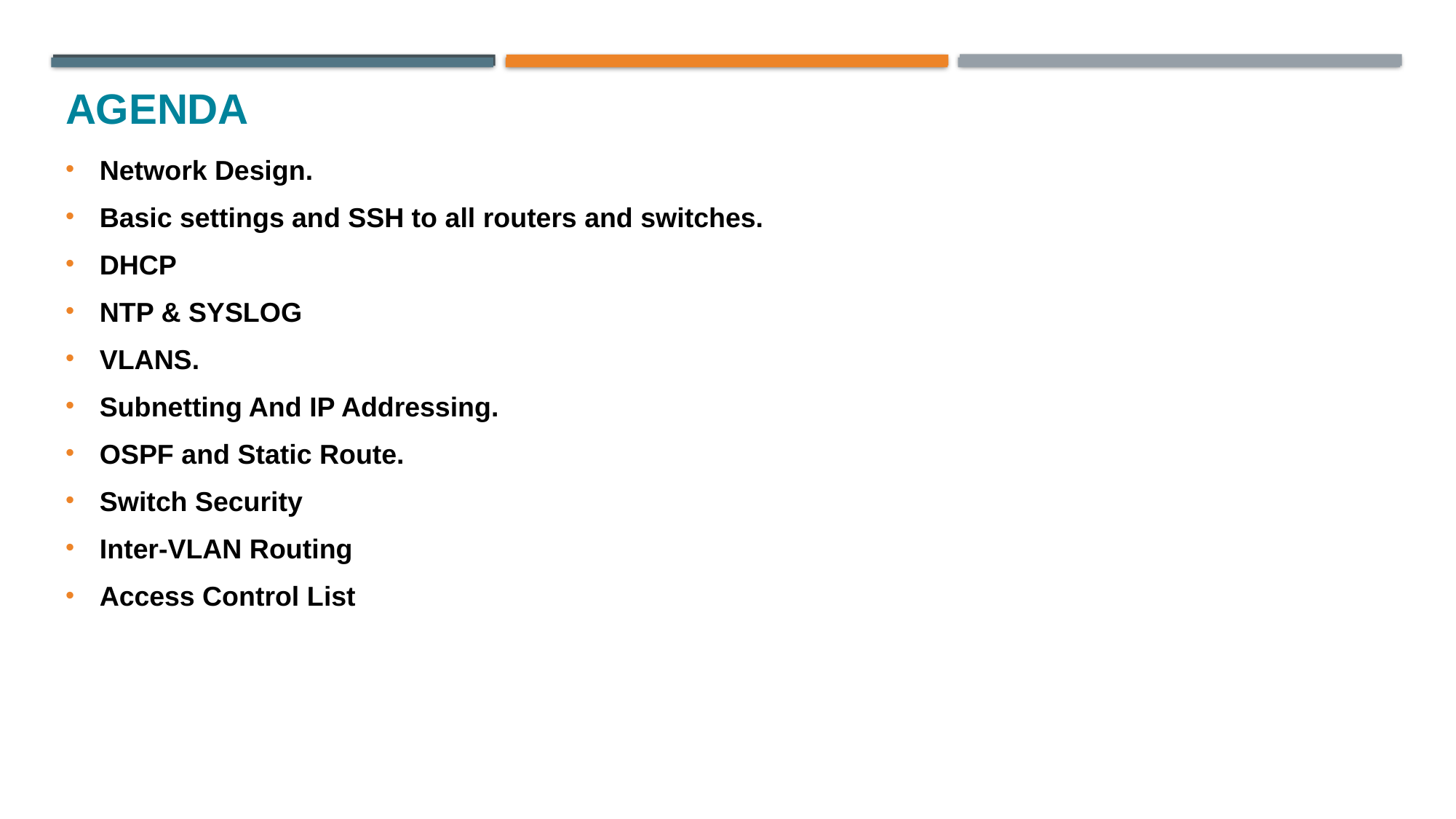

# Agenda
Network Design.
Basic settings and SSH to all routers and switches.
DHCP
NTP & SYSLOG
VLANS.
Subnetting And IP Addressing.
OSPF and Static Route.
Switch Security
Inter-VLAN Routing
Access Control List